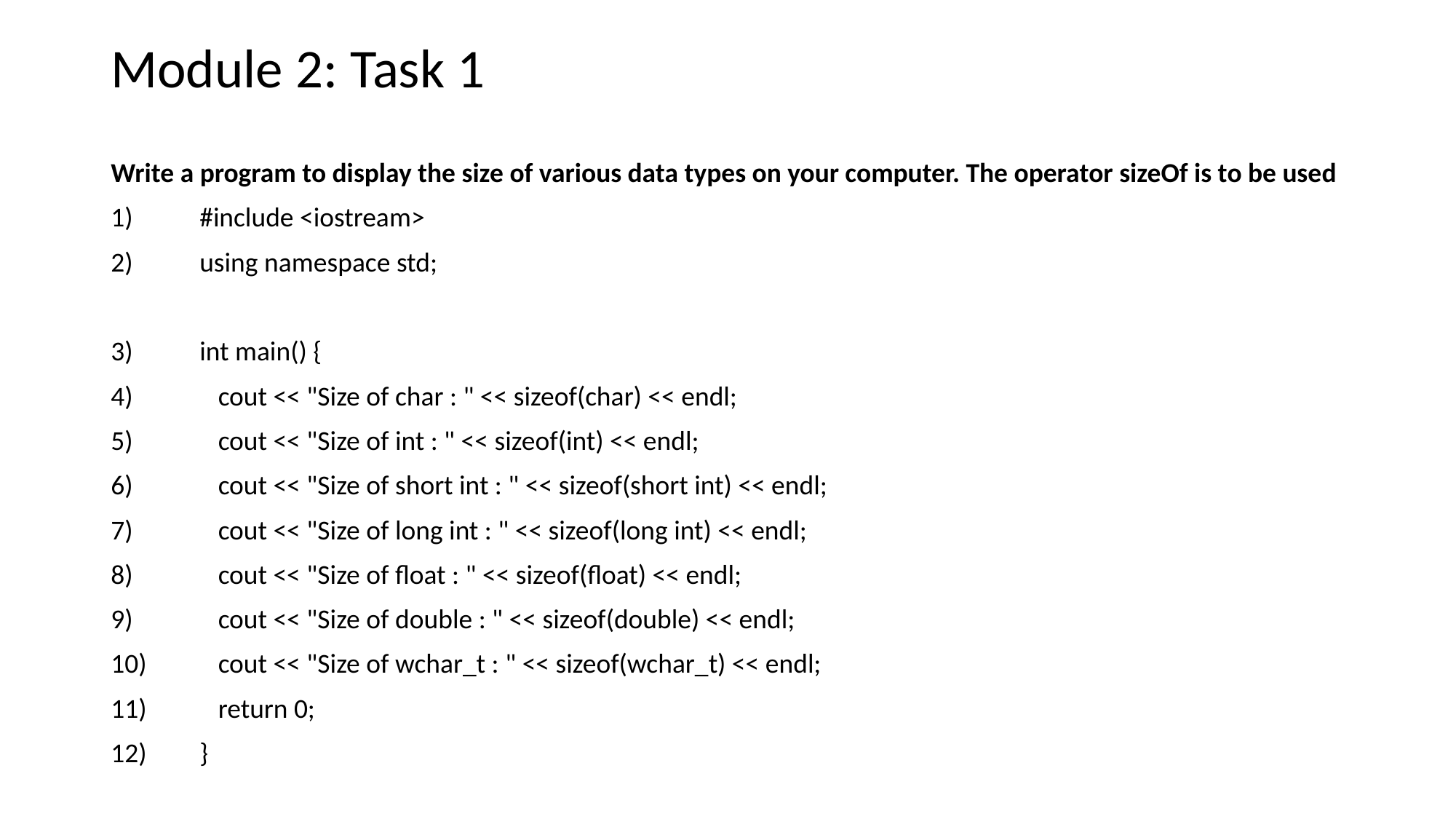

# Module 2: Task 1
Write a program to display the size of various data types on your computer. The operator sizeOf is to be used
#include <iostream>
using namespace std;

int main() {
   cout << "Size of char : " << sizeof(char) << endl;
   cout << "Size of int : " << sizeof(int) << endl;
   cout << "Size of short int : " << sizeof(short int) << endl;
   cout << "Size of long int : " << sizeof(long int) << endl;
   cout << "Size of float : " << sizeof(float) << endl;
   cout << "Size of double : " << sizeof(double) << endl;
   cout << "Size of wchar_t : " << sizeof(wchar_t) << endl;
   return 0;
}